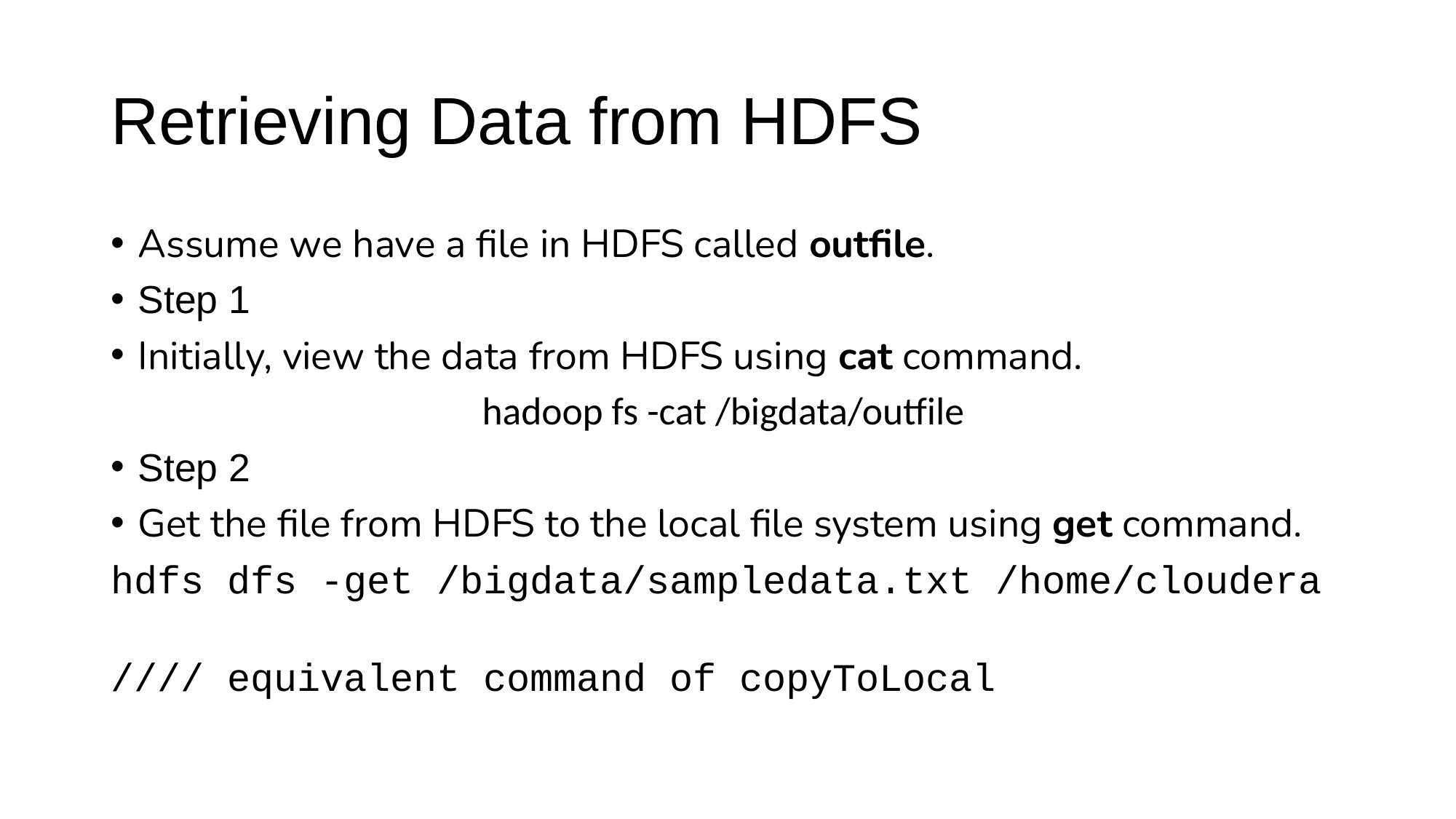

# Retrieving Data from HDFS
Assume we have a file in HDFS called outfile.
Step 1
Initially, view the data from HDFS using cat command.
hadoop fs -cat /bigdata/outfile
Step 2
Get the file from HDFS to the local file system using get command.
hdfs dfs -get /bigdata/sampledata.txt /home/cloudera
//// equivalent command of copyToLocal